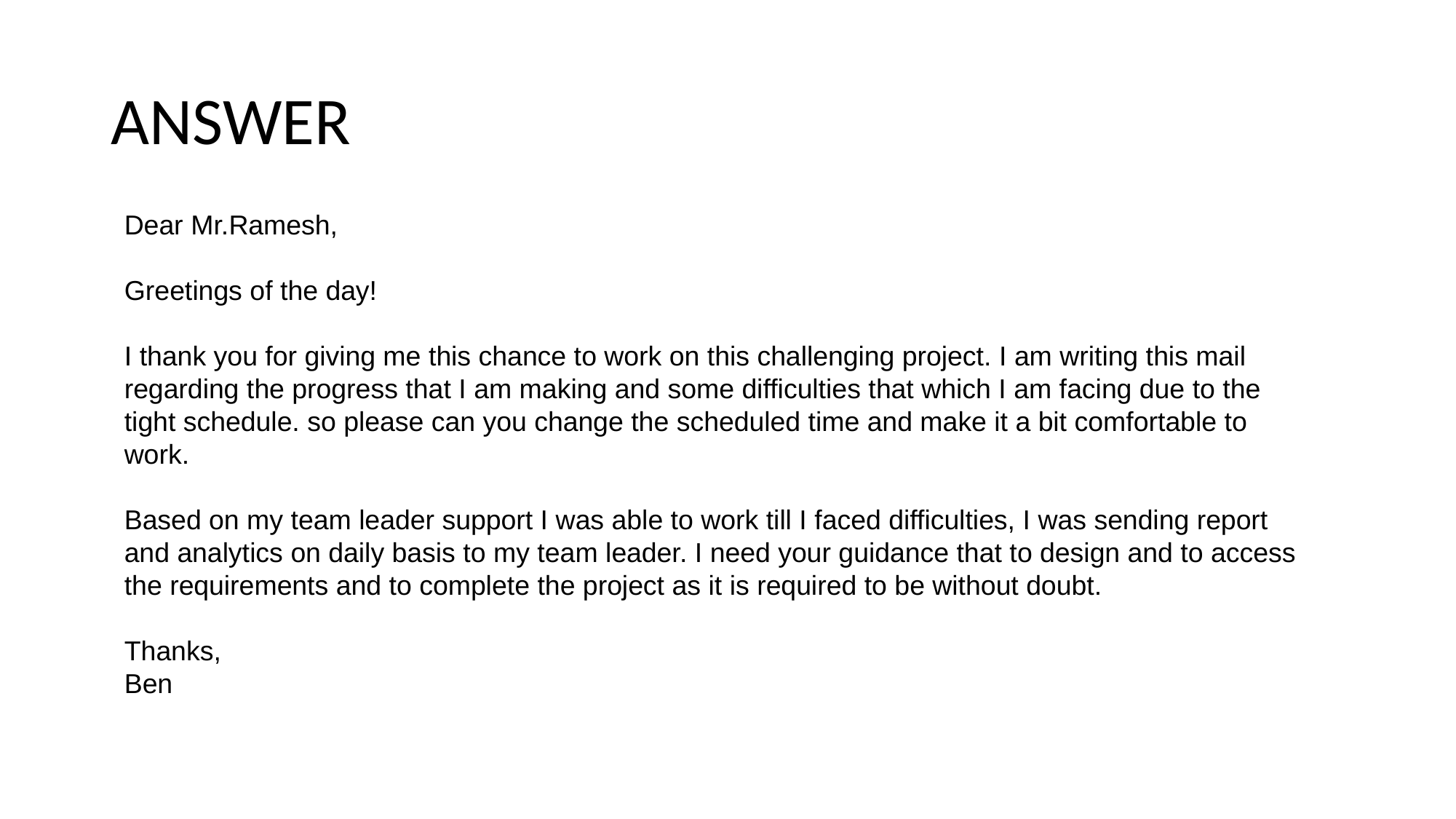

# ANSWER
Dear Mr.Ramesh,

Greetings of the day!
I thank you for giving me this chance to work on this challenging project. I am writing this mail regarding the progress that I am making and some difficulties that which I am facing due to the tight schedule. so please can you change the scheduled time and make it a bit comfortable to work.
Based on my team leader support I was able to work till I faced difficulties, I was sending report and analytics on daily basis to my team leader. I need your guidance that to design and to access the requirements and to complete the project as it is required to be without doubt.
Thanks,
Ben